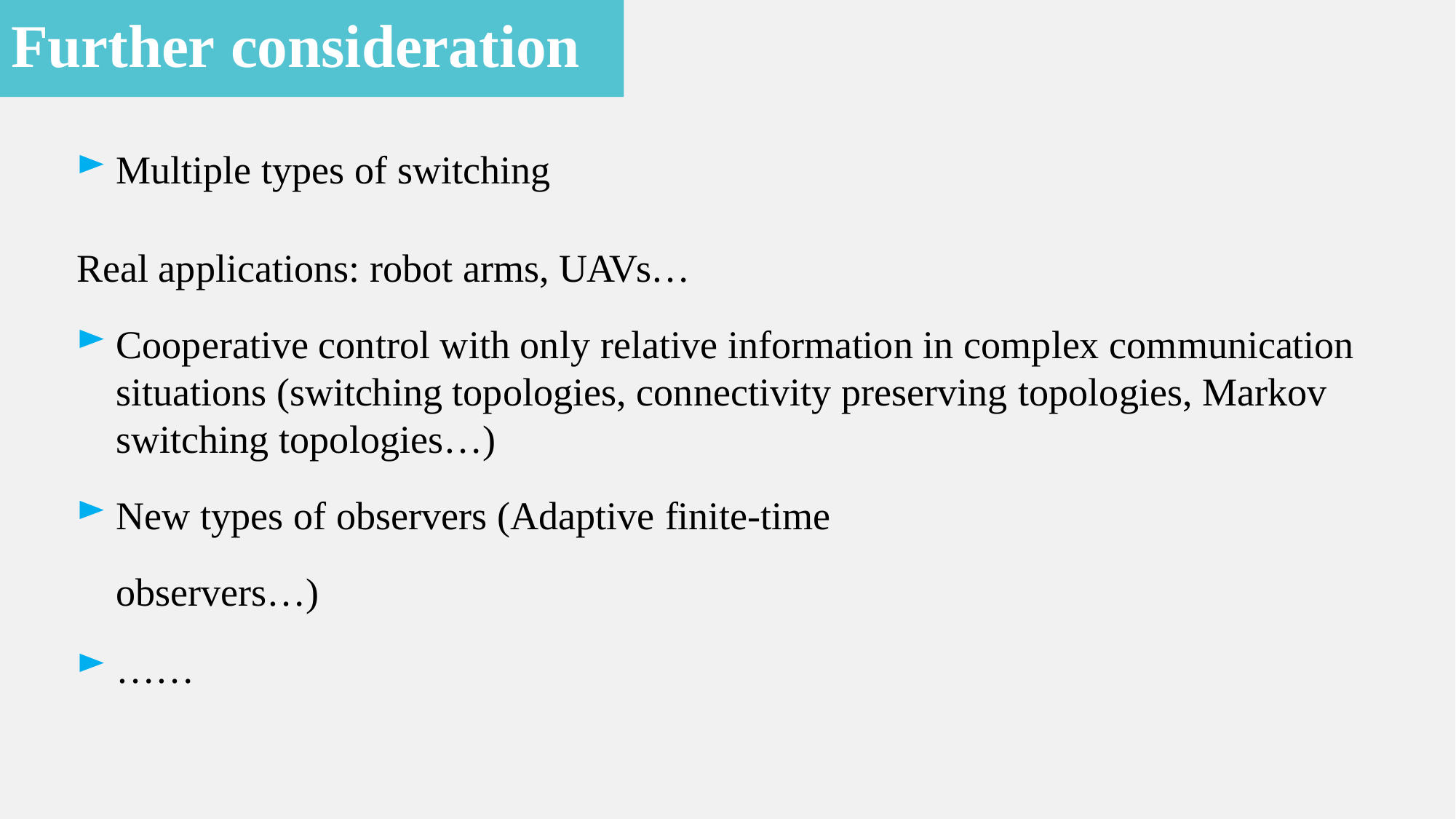

# Further consideration
Multiple types of switching

Real applications: robot arms, UAVs…
Cooperative control with only relative information in complex communication situations (switching topologies, connectivity preserving topologies, Markov switching topologies…)
New types of observers (Adaptive finite-time observers…)
……